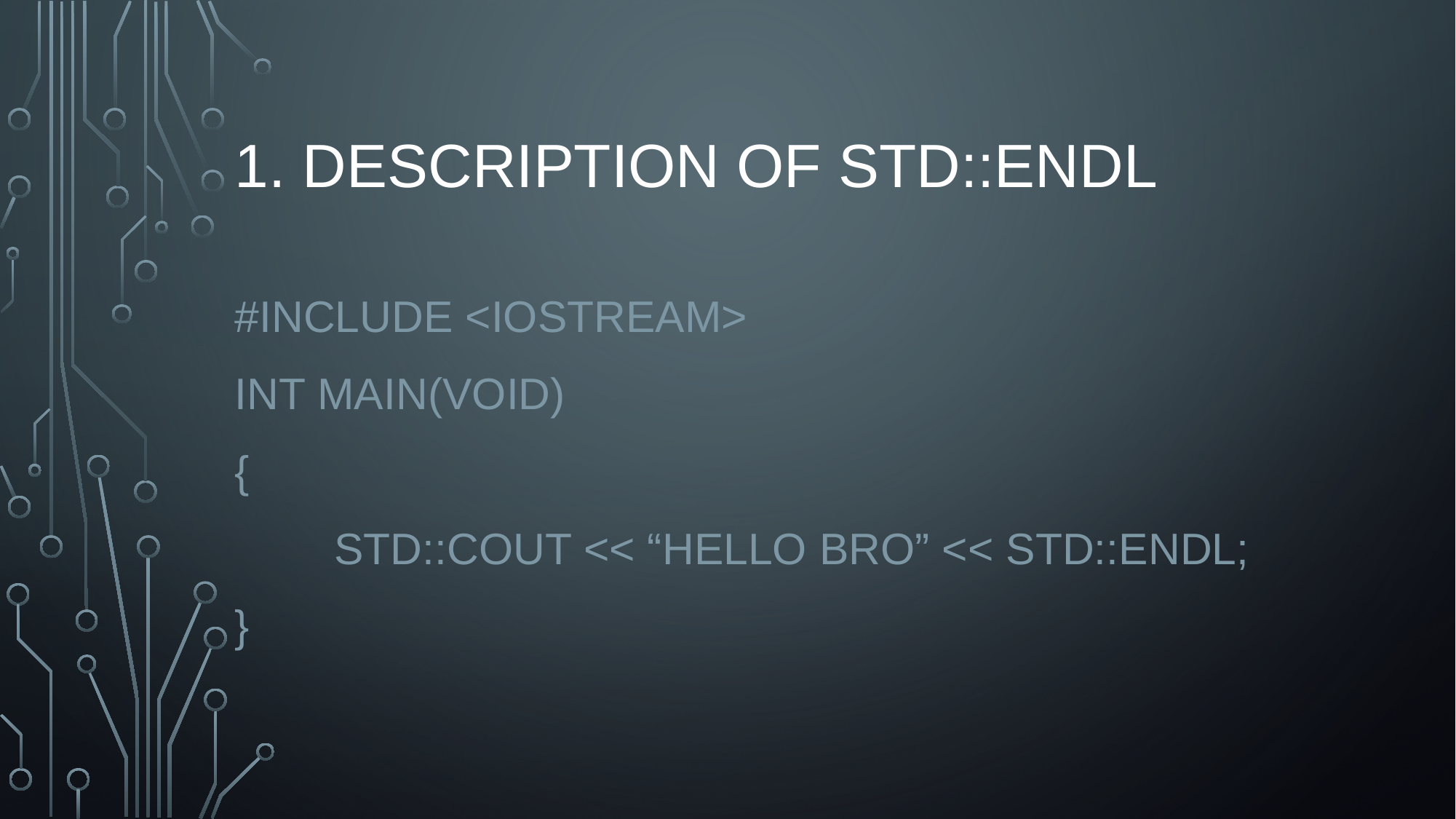

# 1. Description of std::ENDL
#include <iostream>
Int main(void)
{
	std::cout << “hello bro” << std::endl;
}